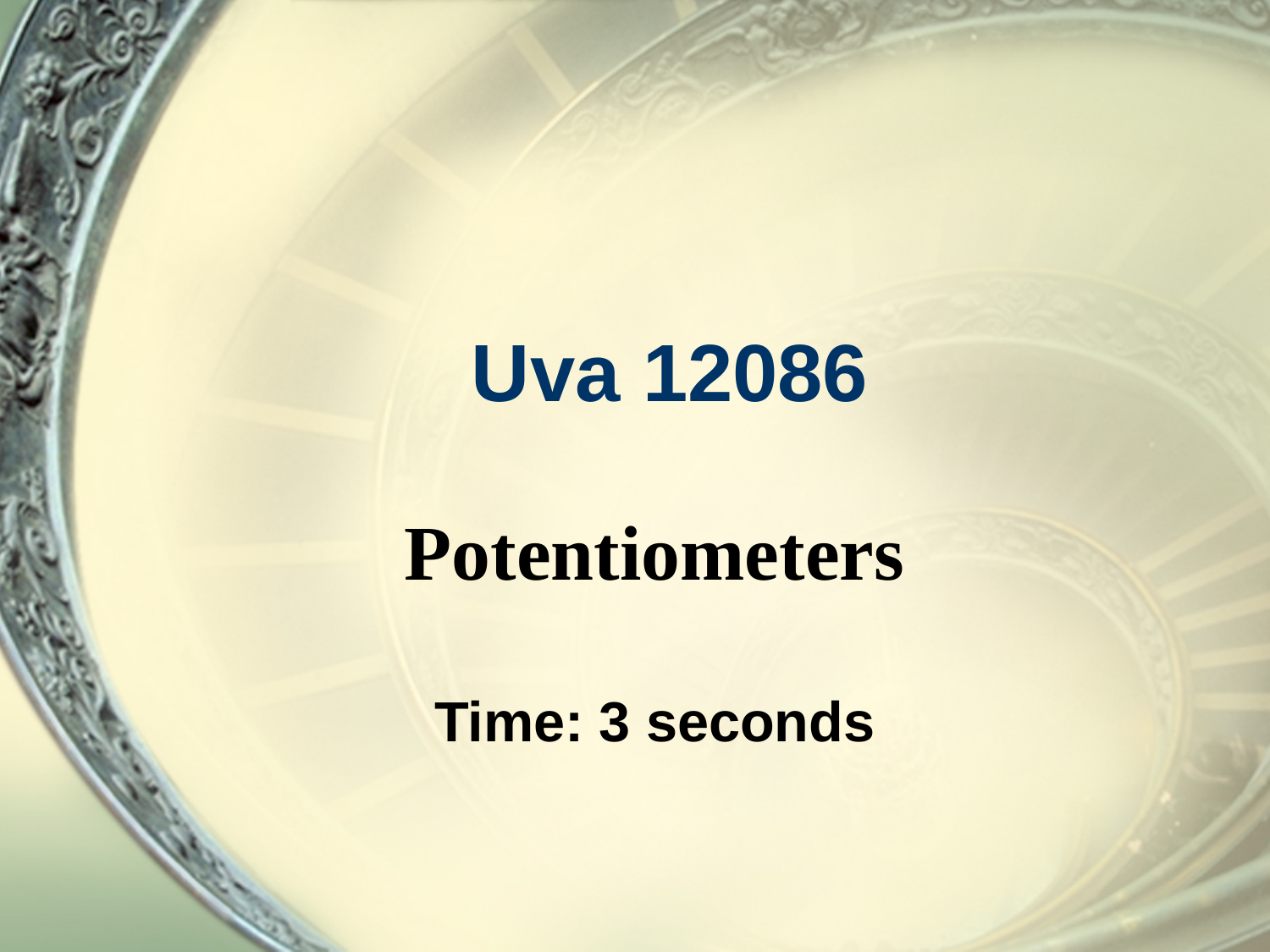

# Uva 12086
Potentiometers

Time: 3 seconds